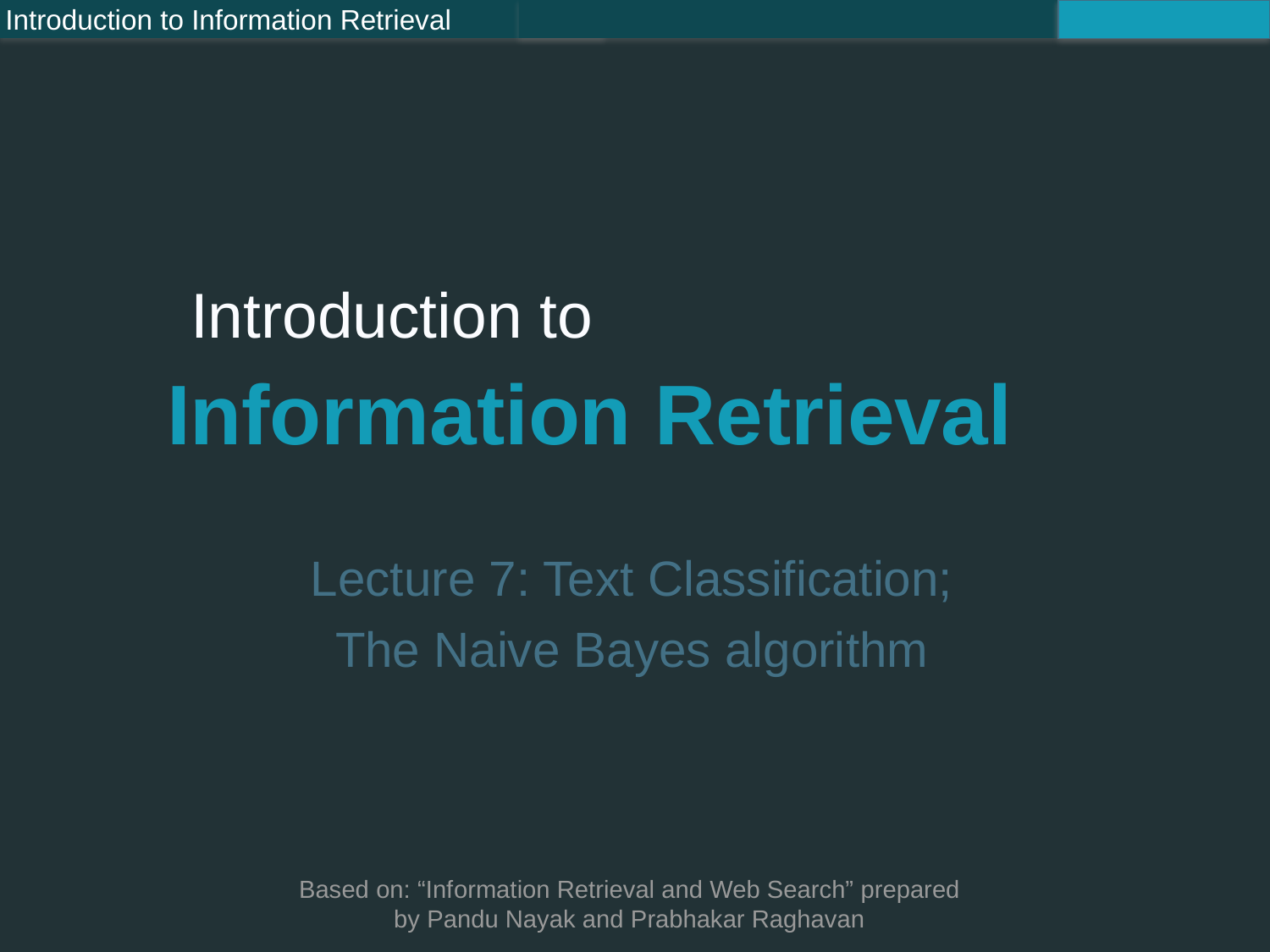

Introduction to Information Retrieval

Introduction to
Information Retrieval
Lecture 7: Text Classification;
The Naive Bayes algorithm
Based on: “Information Retrieval and Web Search” prepared
by Pandu Nayak and Prabhakar Raghavan